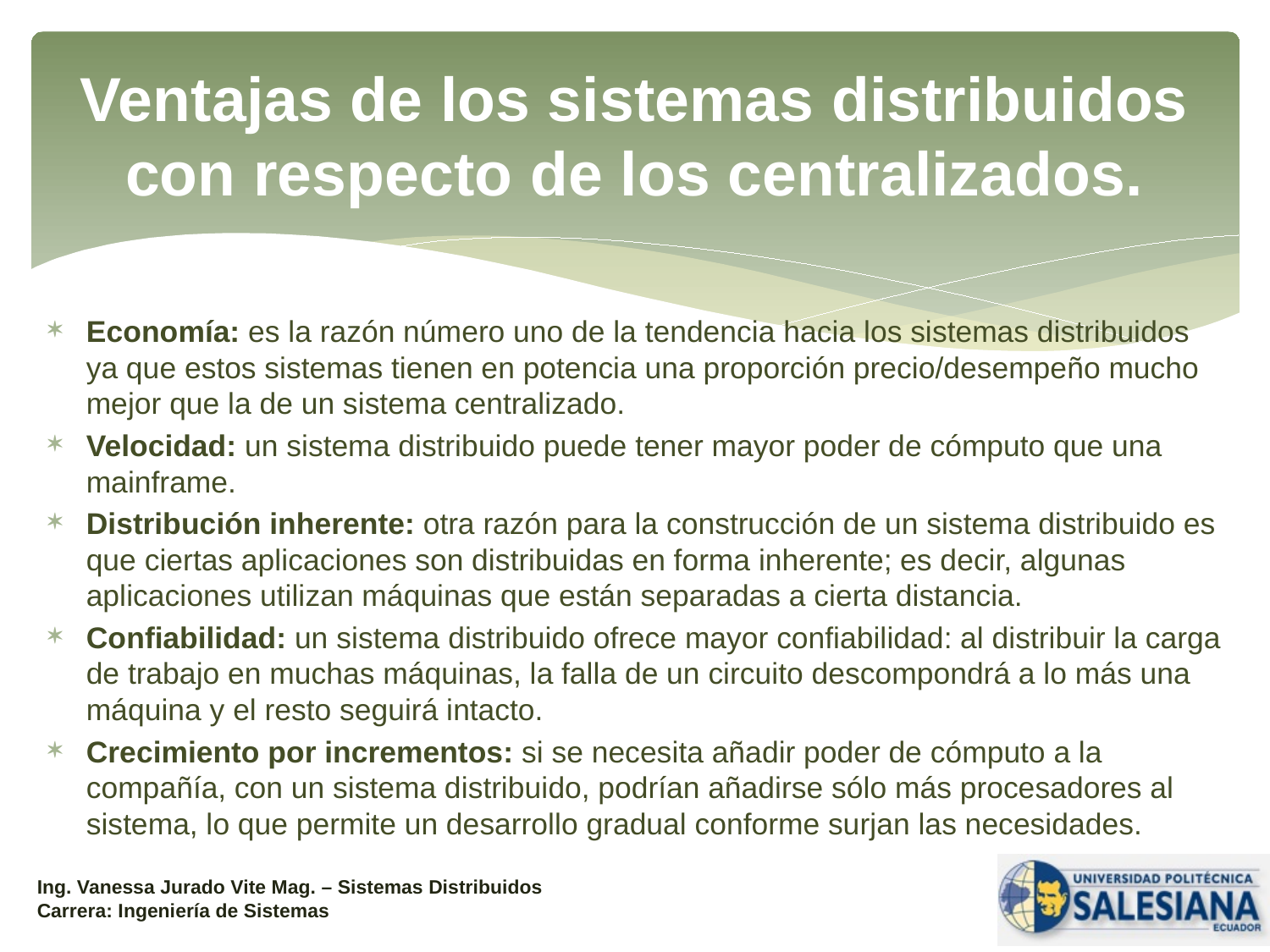

# Ventajas de los sistemas distribuidos con respecto de los centralizados.
Economía: es la razón número uno de la tendencia hacia los sistemas distribuidos ya que estos sistemas tienen en potencia una proporción precio/desempeño mucho mejor que la de un sistema centralizado.
Velocidad: un sistema distribuido puede tener mayor poder de cómputo que una mainframe.
Distribución inherente: otra razón para la construcción de un sistema distribuido es que ciertas aplicaciones son distribuidas en forma inherente; es decir, algunas aplicaciones utilizan máquinas que están separadas a cierta distancia.
Confiabilidad: un sistema distribuido ofrece mayor confiabilidad: al distribuir la carga de trabajo en muchas máquinas, la falla de un circuito descompondrá a lo más una máquina y el resto seguirá intacto.
Crecimiento por incrementos: si se necesita añadir poder de cómputo a la compañía, con un sistema distribuido, podrían añadirse sólo más procesadores al sistema, lo que permite un desarrollo gradual conforme surjan las necesidades.